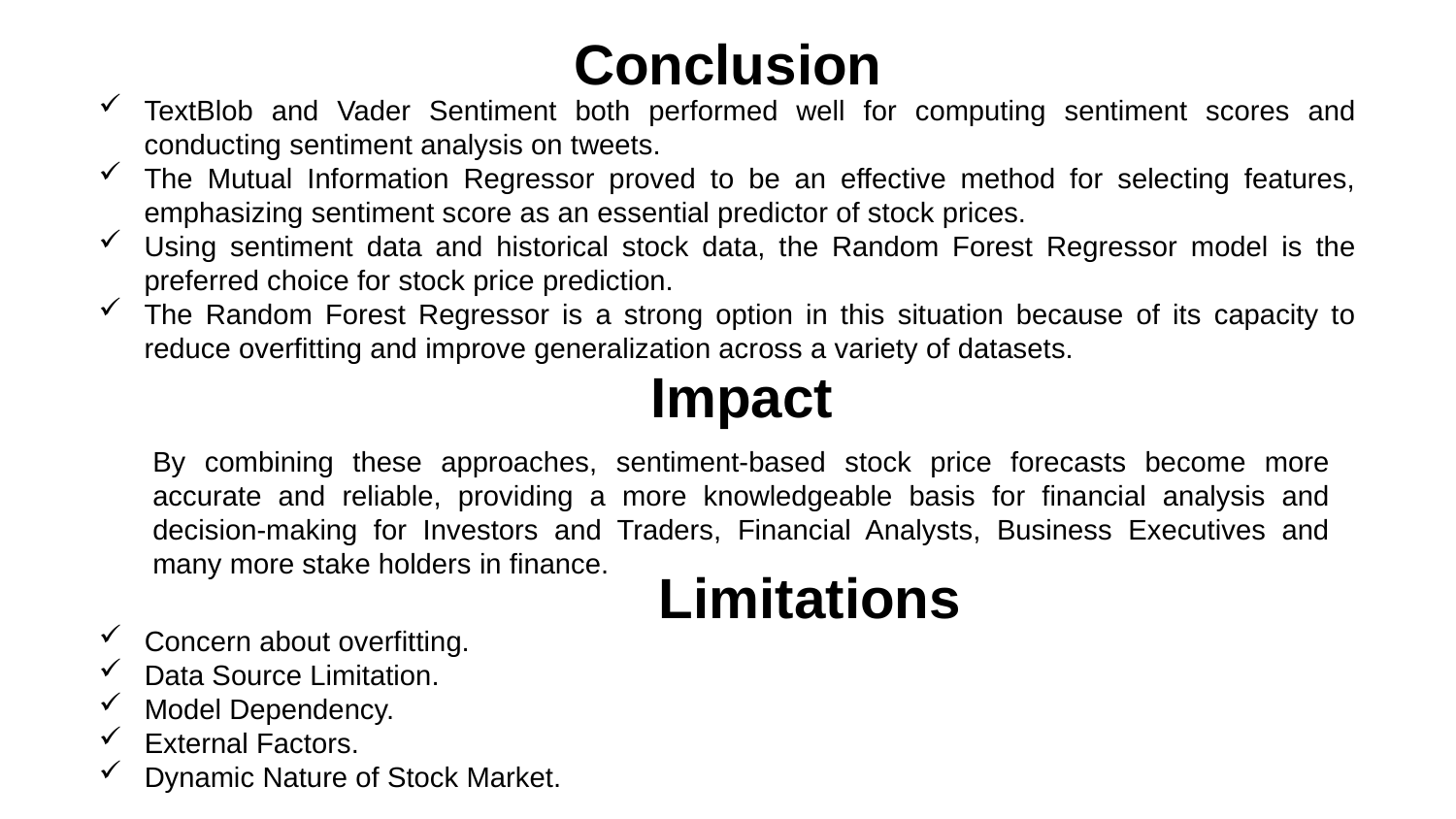

# Conclusion
TextBlob and Vader Sentiment both performed well for computing sentiment scores and conducting sentiment analysis on tweets.
The Mutual Information Regressor proved to be an effective method for selecting features, emphasizing sentiment score as an essential predictor of stock prices.
Using sentiment data and historical stock data, the Random Forest Regressor model is the preferred choice for stock price prediction.
The Random Forest Regressor is a strong option in this situation because of its capacity to reduce overfitting and improve generalization across a variety of datasets.
Impact
By combining these approaches, sentiment-based stock price forecasts become more accurate and reliable, providing a more knowledgeable basis for financial analysis and decision-making for Investors and Traders, Financial Analysts, Business Executives and many more stake holders in finance.
Limitations
Concern about overfitting.
Data Source Limitation.
Model Dependency.
External Factors.
Dynamic Nature of Stock Market.